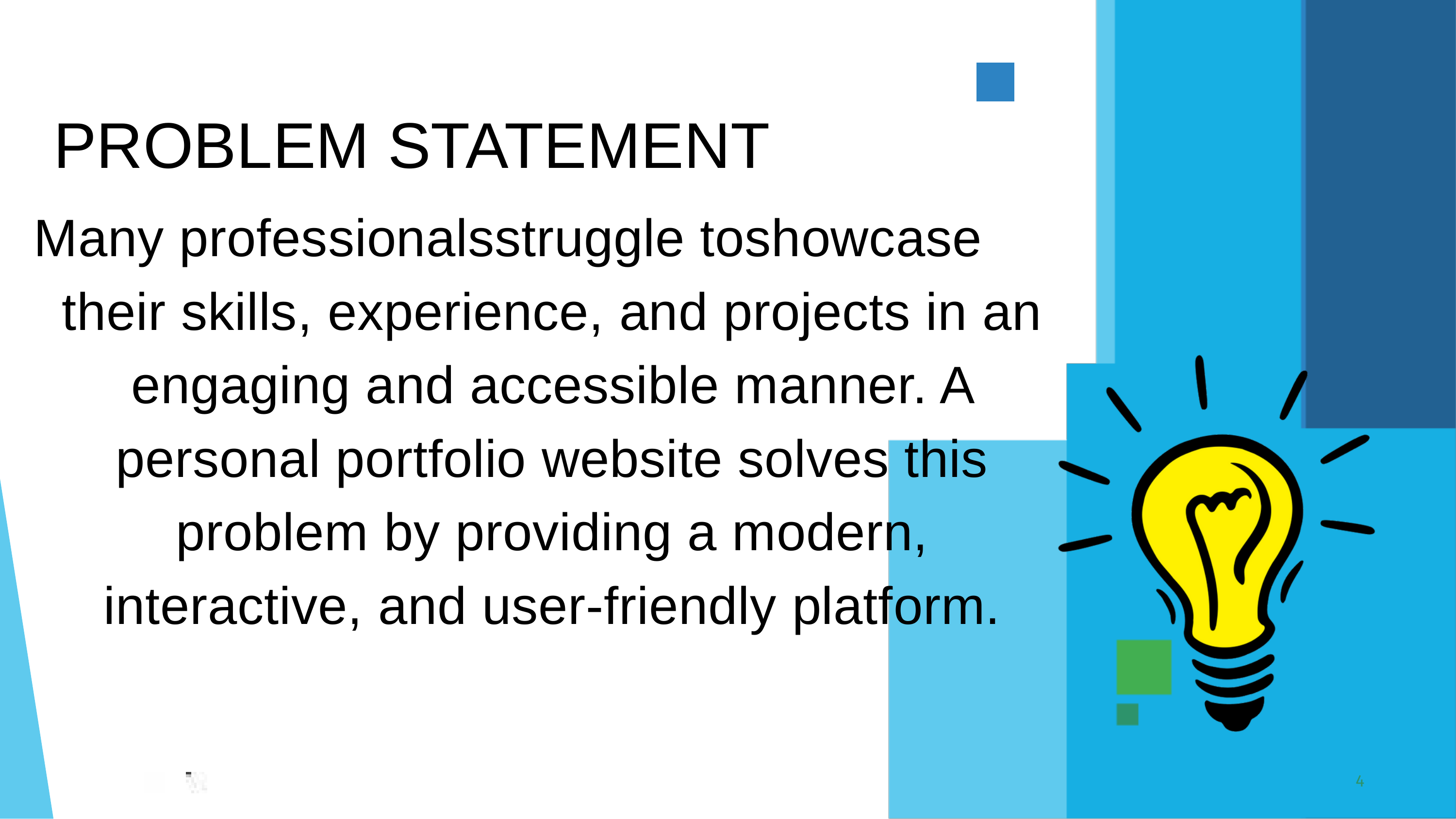

PROBLEM STATEMENT
Many professionalsstruggle toshowcase
their skills, experience, and projects in an engaging and accessible manner. A personal portfolio website solves this problem by providing a modern, interactive, and user-friendly platform.

4